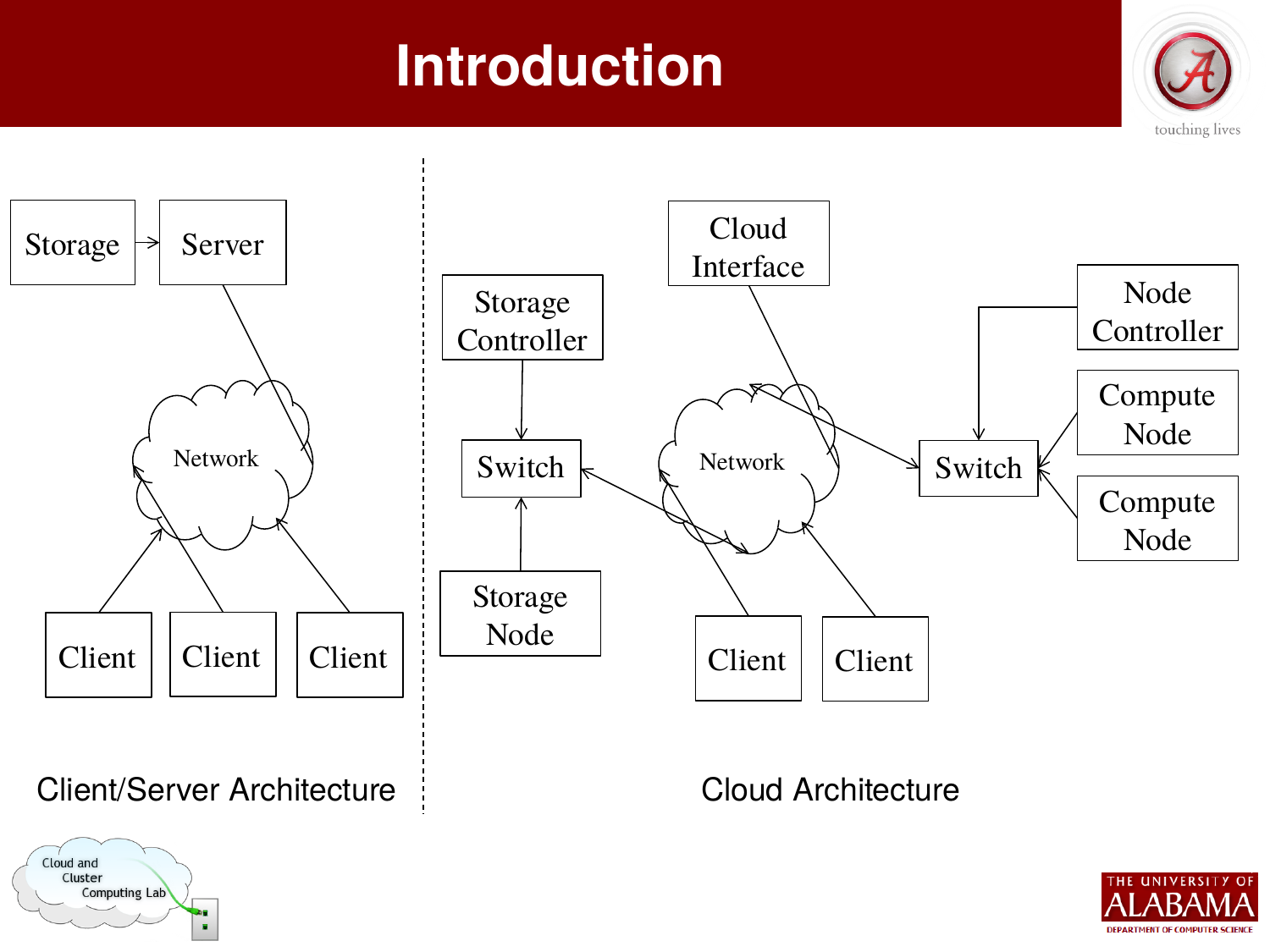

# Introduction
Storage
Server
Cloud Interface
Node Controller
Storage Controller
Compute Node

Network

Network
Switch
Switch
Compute Node
Storage Node
Client
Client
Client
Client
Client
Client/Server Architecture
Cloud Architecture